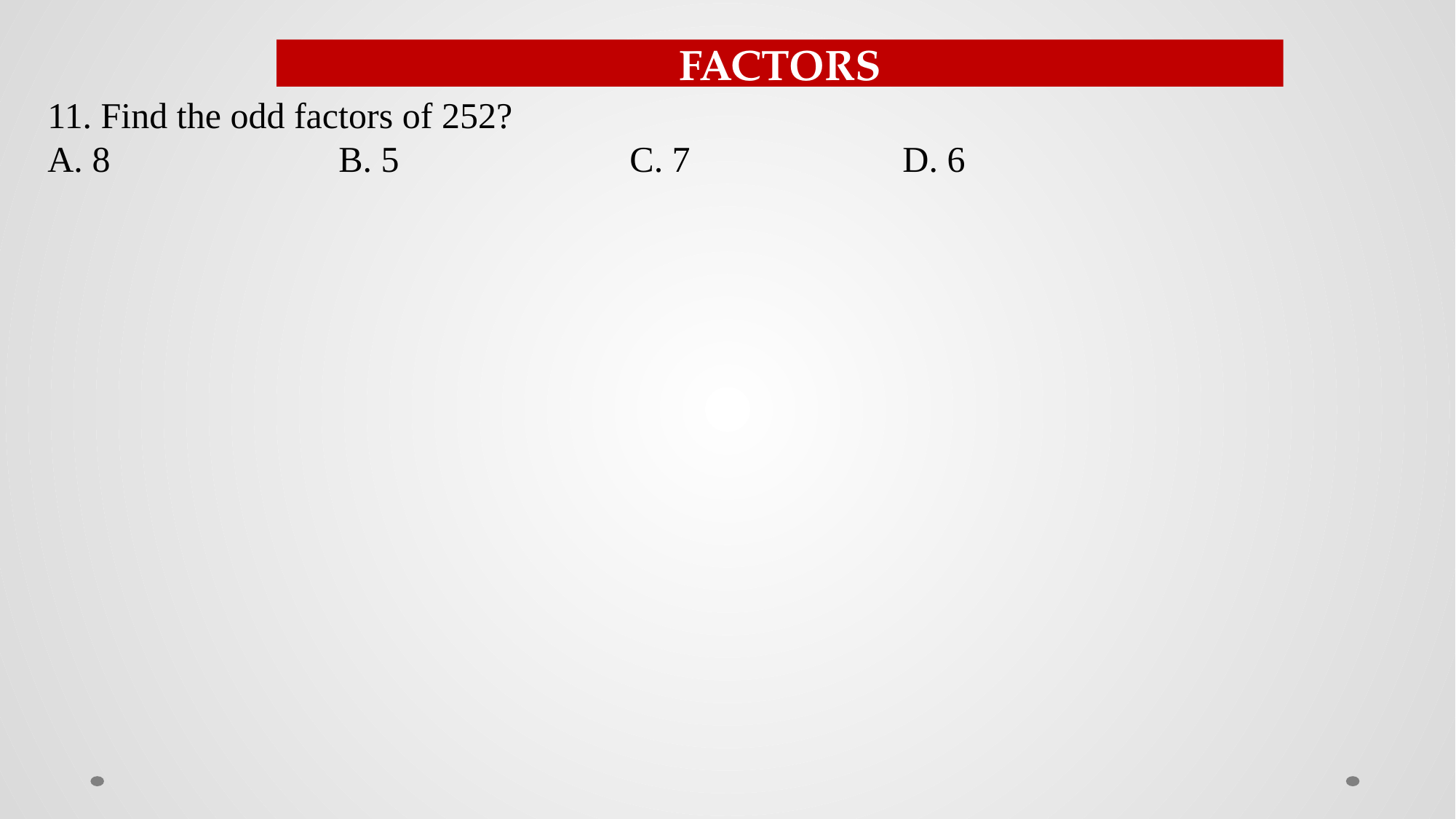

FACTORS
11. Find the odd factors of 252?
A. 8		        B. 5		    C. 7		          D. 6